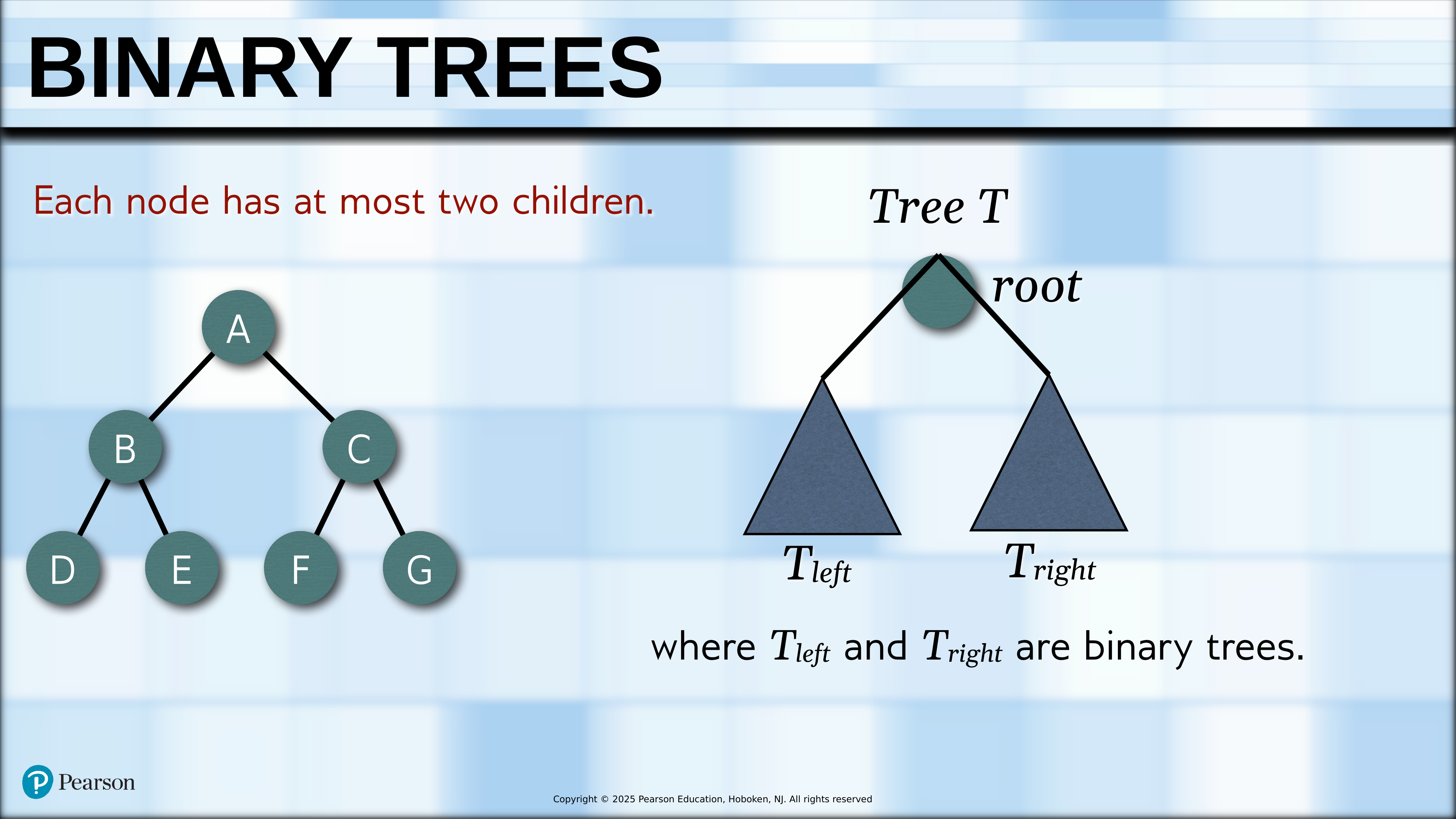

# Binary Trees
Each node has at most two children.
Tree T

root

A

B

C

Tright
Tleft

D

E

F

G
where Tleft and Tright are binary trees.